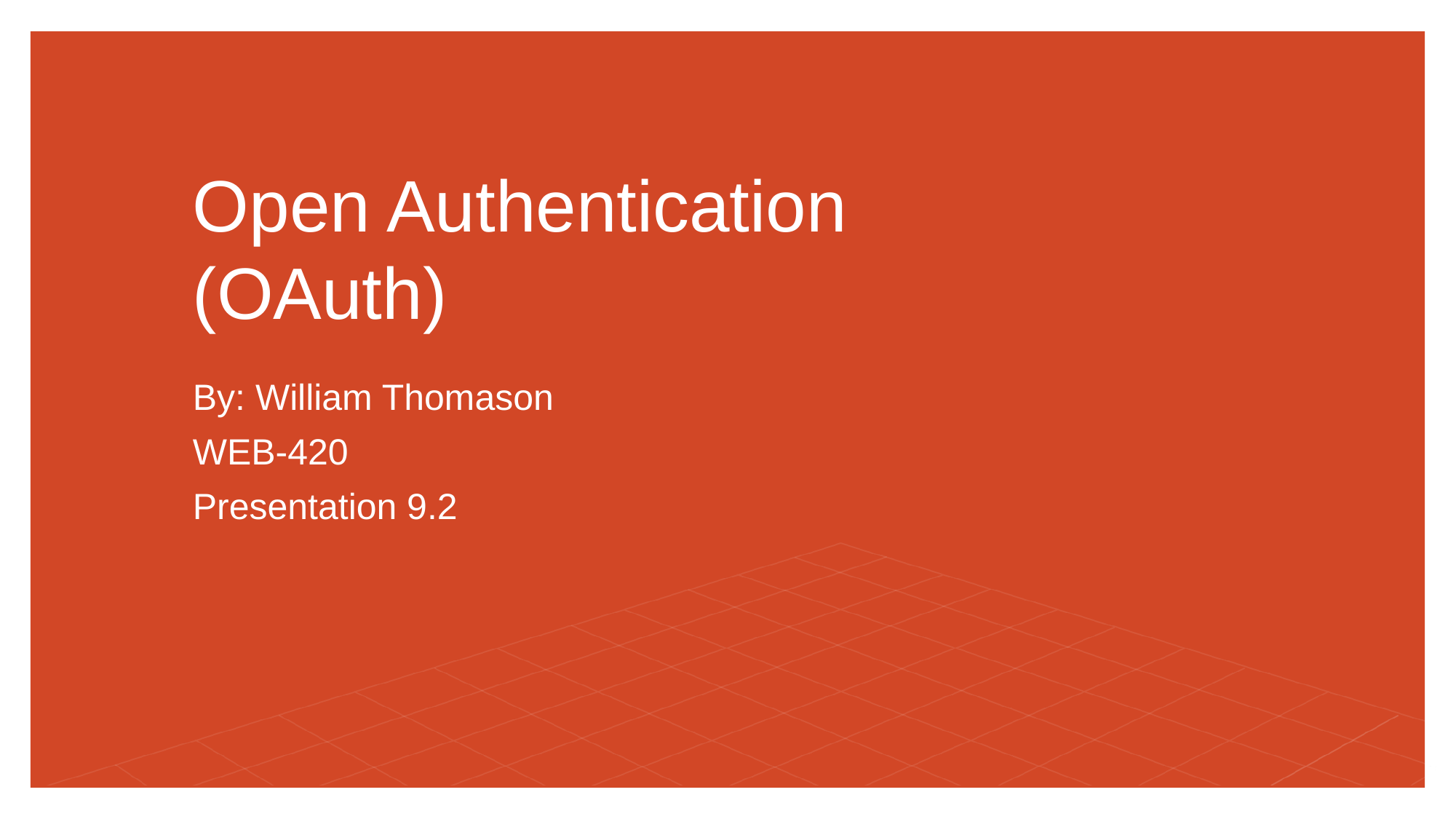

# Open Authentication (OAuth)
By: William Thomason
WEB-420
Presentation 9.2